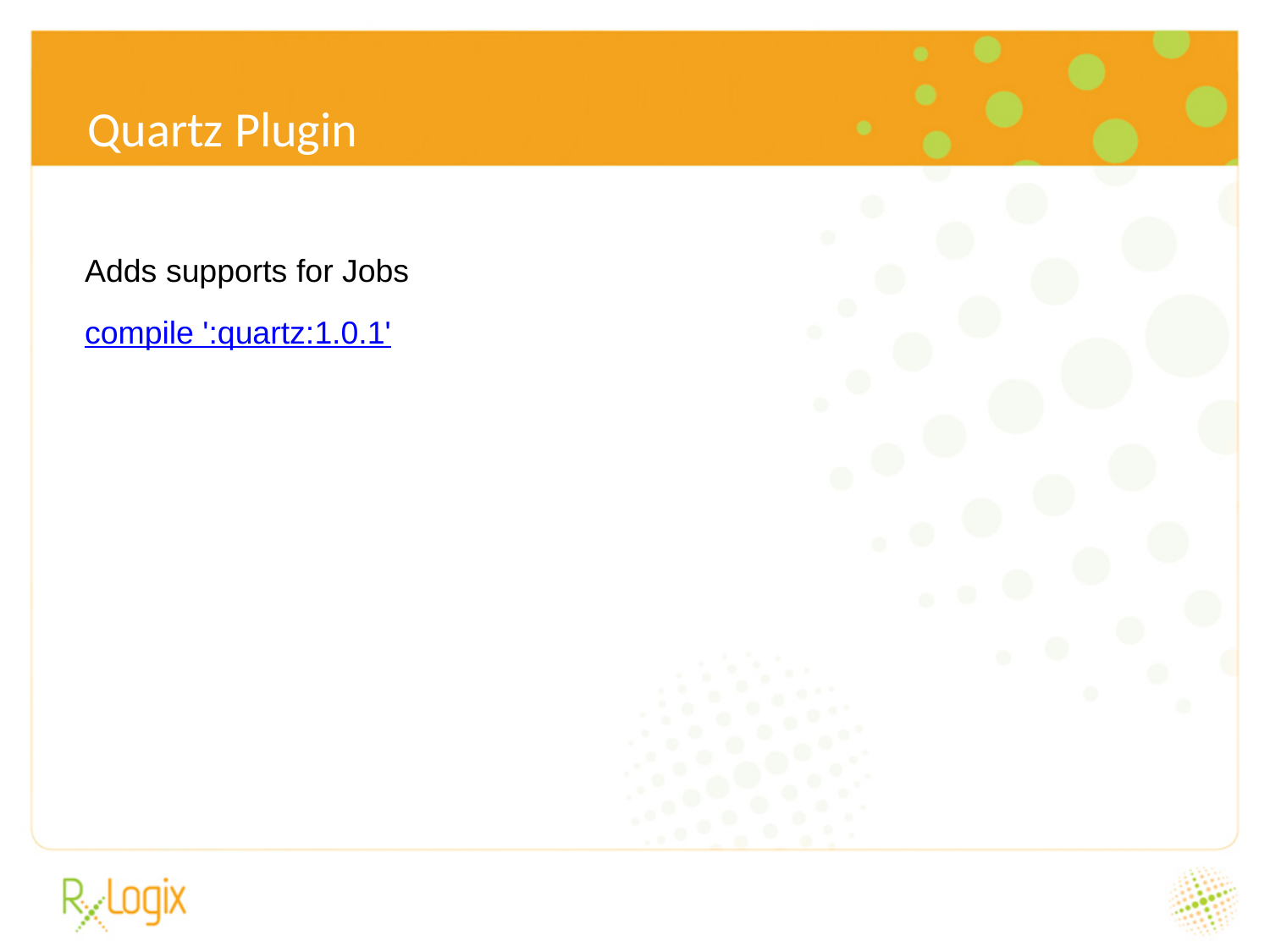

Quartz Plugin
Adds supports for Jobs
compile ':quartz:1.0.1'